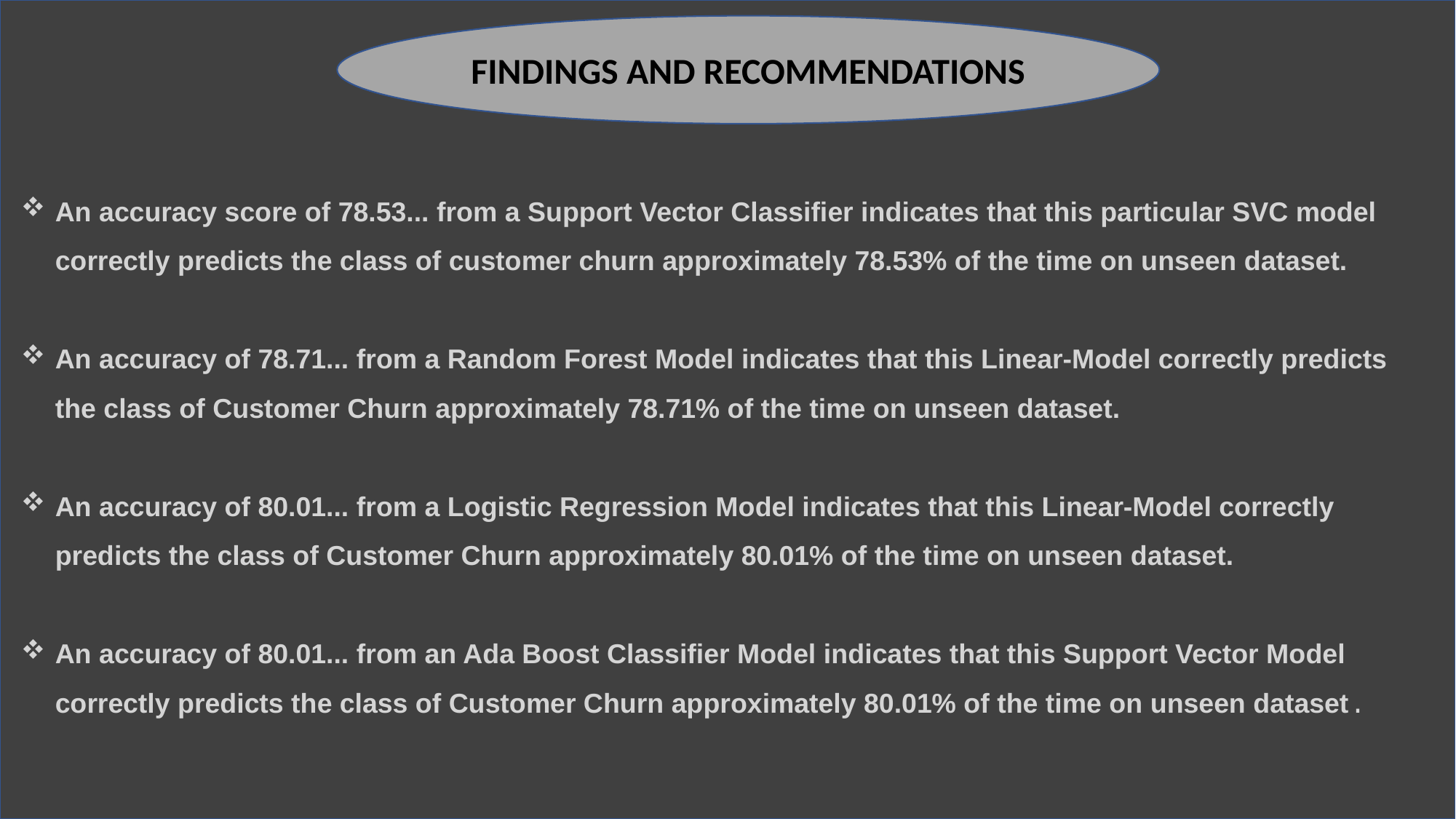

FINDINGS AND RECOMMENDATIONS

An accuracy score of 78.53... from a Support Vector Classifier indicates that this particular SVC model correctly predicts the class of customer churn approximately 78.53% of the time on unseen dataset.

An accuracy of 78.71... from a Random Forest Model indicates that this Linear-Model correctly predicts the class of Customer Churn approximately 78.71% of the time on unseen dataset.

An accuracy of 80.01... from a Logistic Regression Model indicates that this Linear-Model correctly predicts the class of Customer Churn approximately 80.01% of the time on unseen dataset.

An accuracy of 80.01... from an Ada Boost Classifier Model indicates that this Support Vector Model correctly predicts the class of Customer Churn approximately 80.01% of the time on unseen dataset.